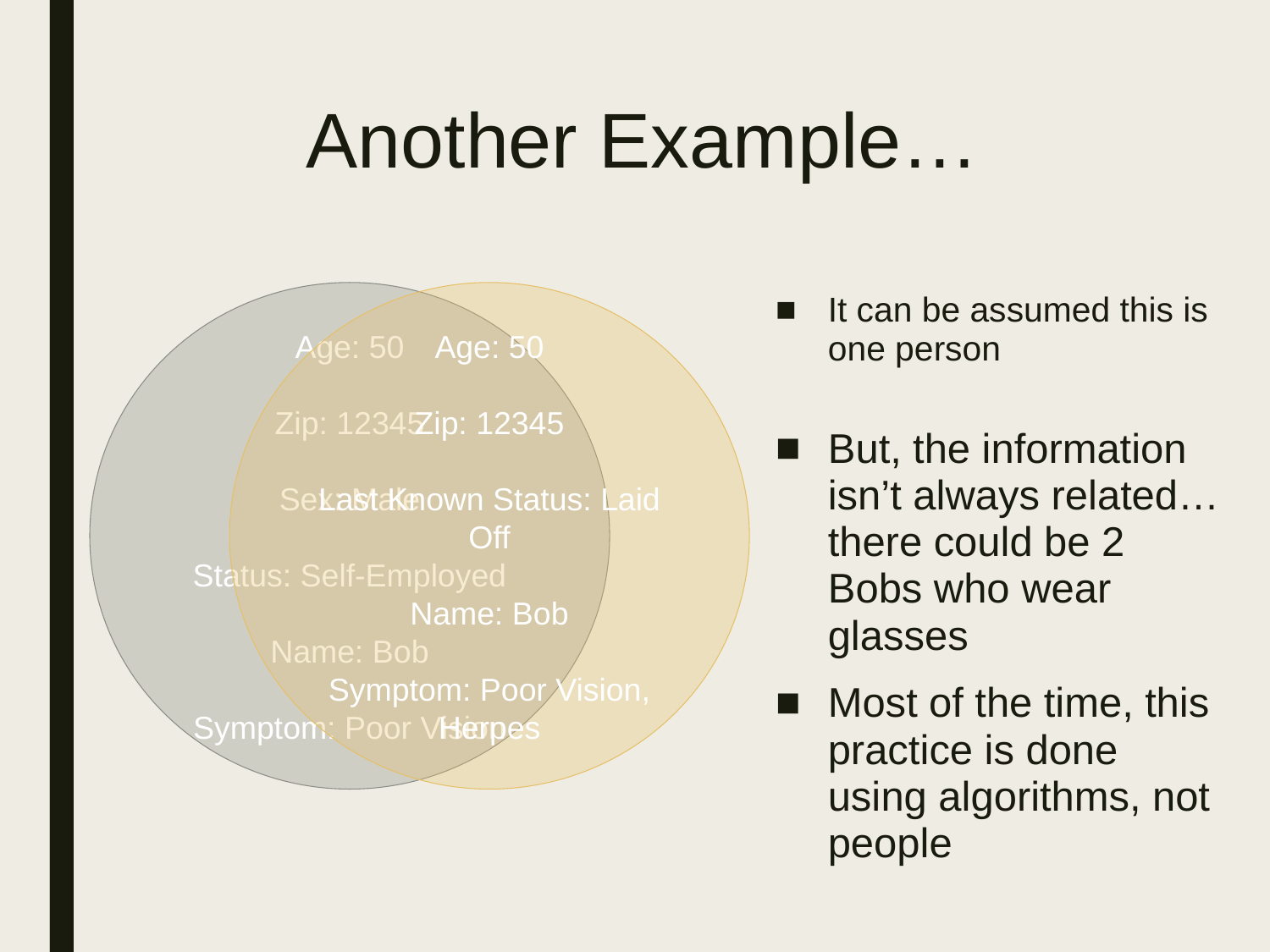

# Another Example…

It can be assumed this is one person

But, the information isn’t always related… there could be 2 Bobs who wear glasses
Most of the time, this practice is done using algorithms, not people
Age: 50

Zip: 12345

Last Known Status: Laid Off

Name: Bob

Symptom: Poor Vision, Herpes
Age: 50

Zip: 12345

Sex: Male

Status: Self-Employed

Name: Bob

Symptom: Poor Vision